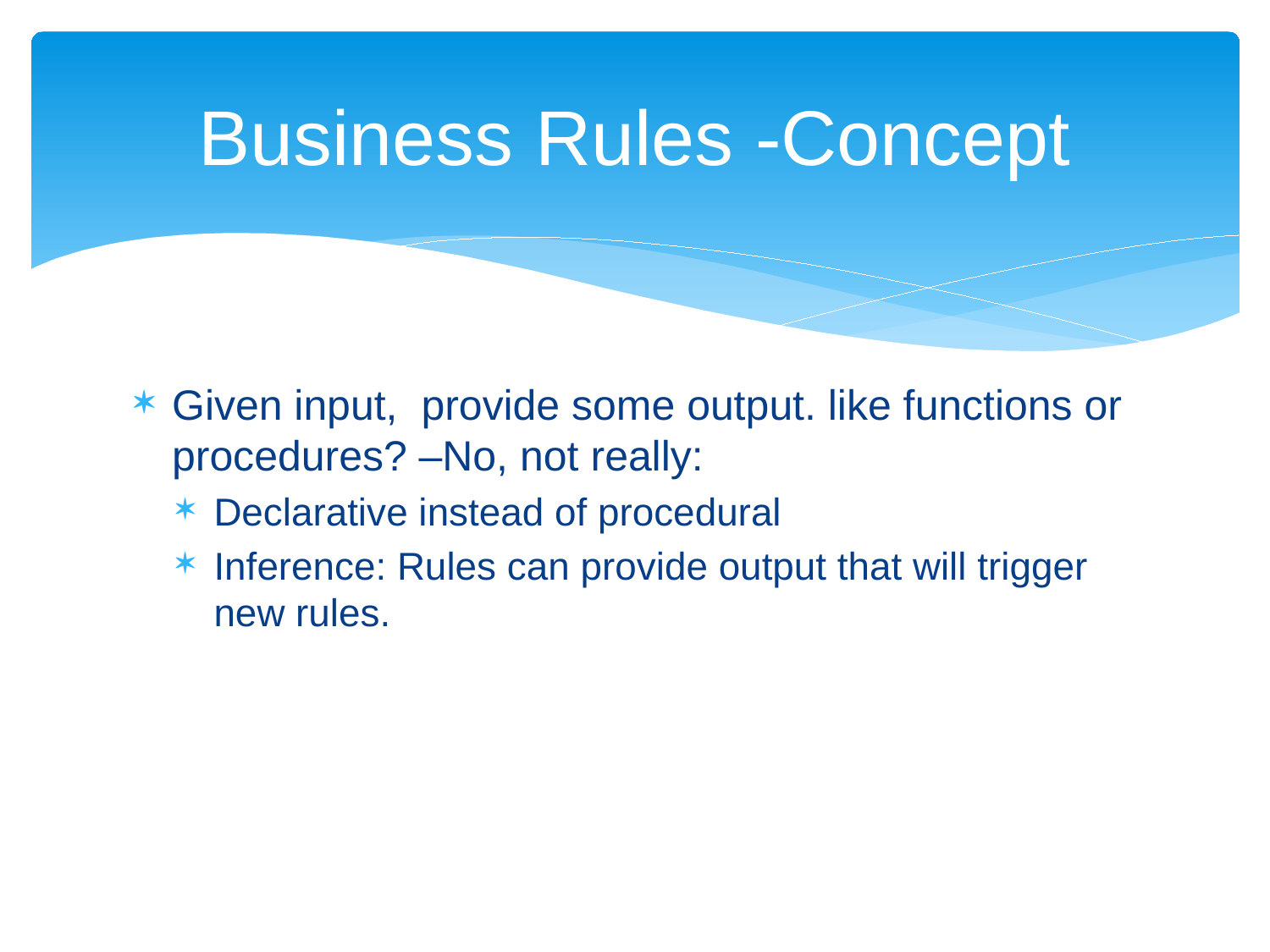

# Business Rules -Concept
Given input,  provide some output. like functions or procedures? –No, not really:
Declarative instead of procedural
Inference: Rules can provide output that will trigger new rules.